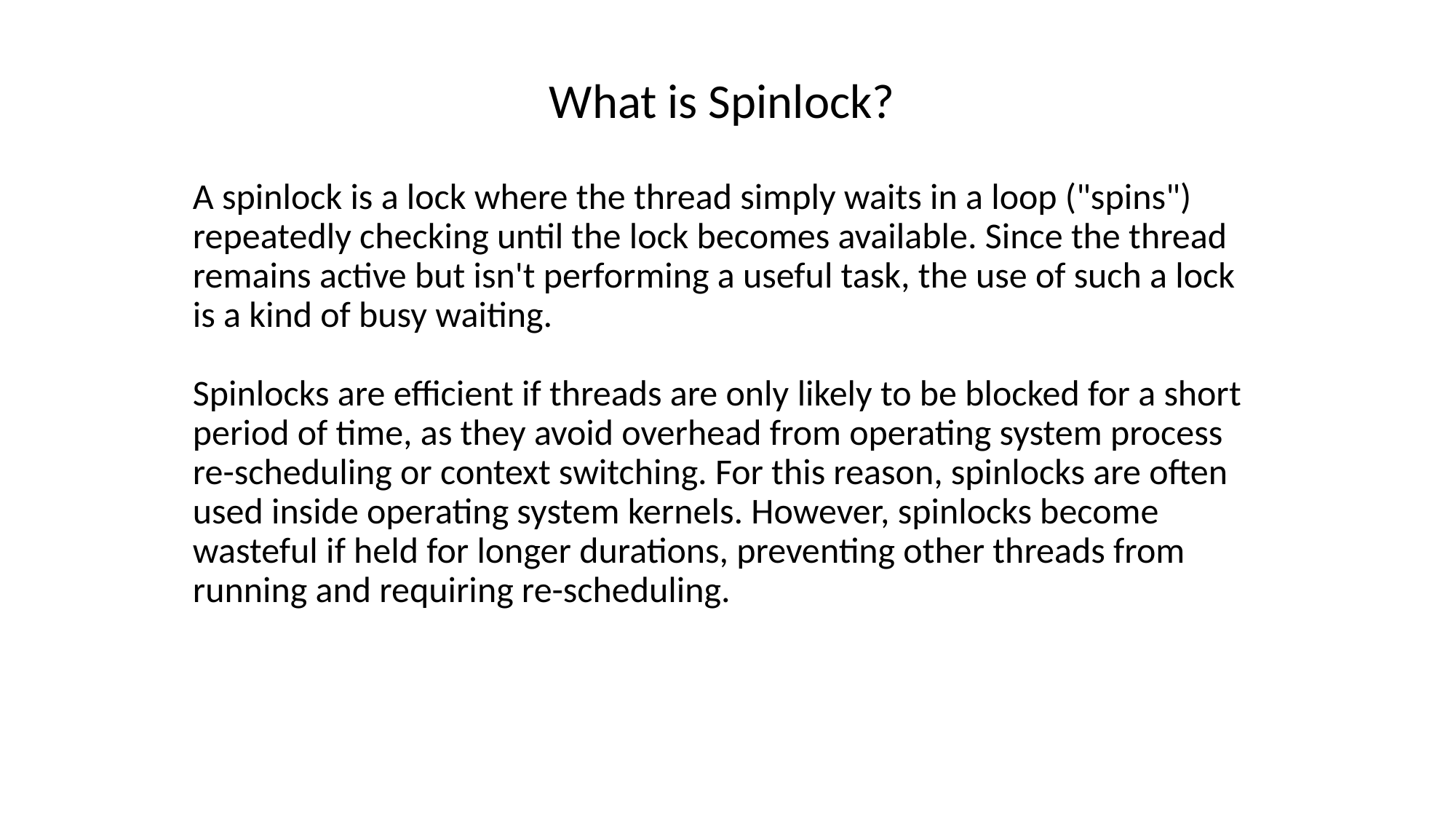

# What is Spinlock?
A spinlock is a lock where the thread simply waits in a loop ("spins") repeatedly checking until the lock becomes available. Since the thread remains active but isn't performing a useful task, the use of such a lock is a kind of busy waiting.
Spinlocks are efficient if threads are only likely to be blocked for a short period of time, as they avoid overhead from operating system process re-scheduling or context switching. For this reason, spinlocks are often used inside operating system kernels. However, spinlocks become wasteful if held for longer durations, preventing other threads from running and requiring re-scheduling.